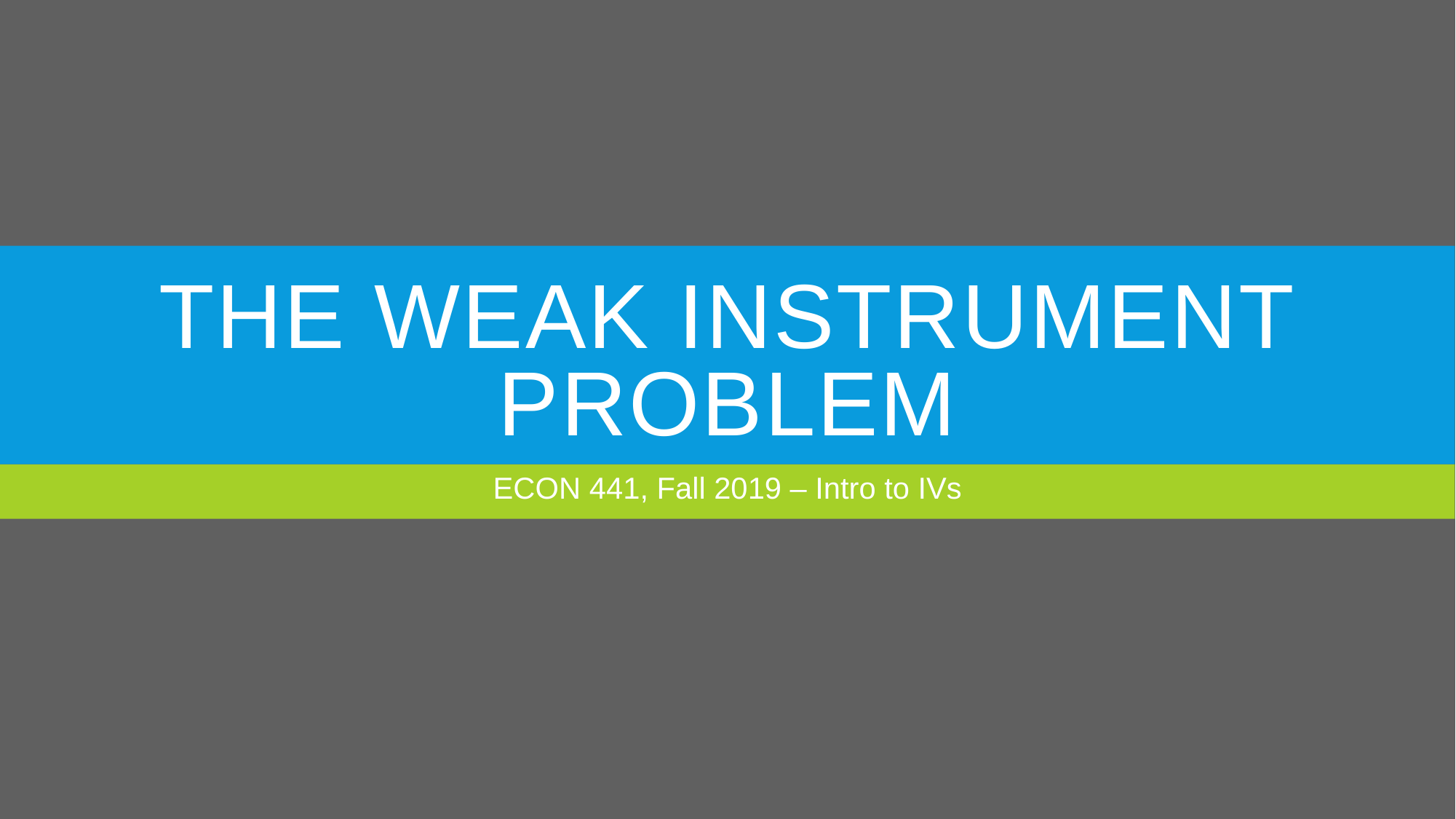

# The weak instrument problem
ECON 441, Fall 2019 – Intro to IVs